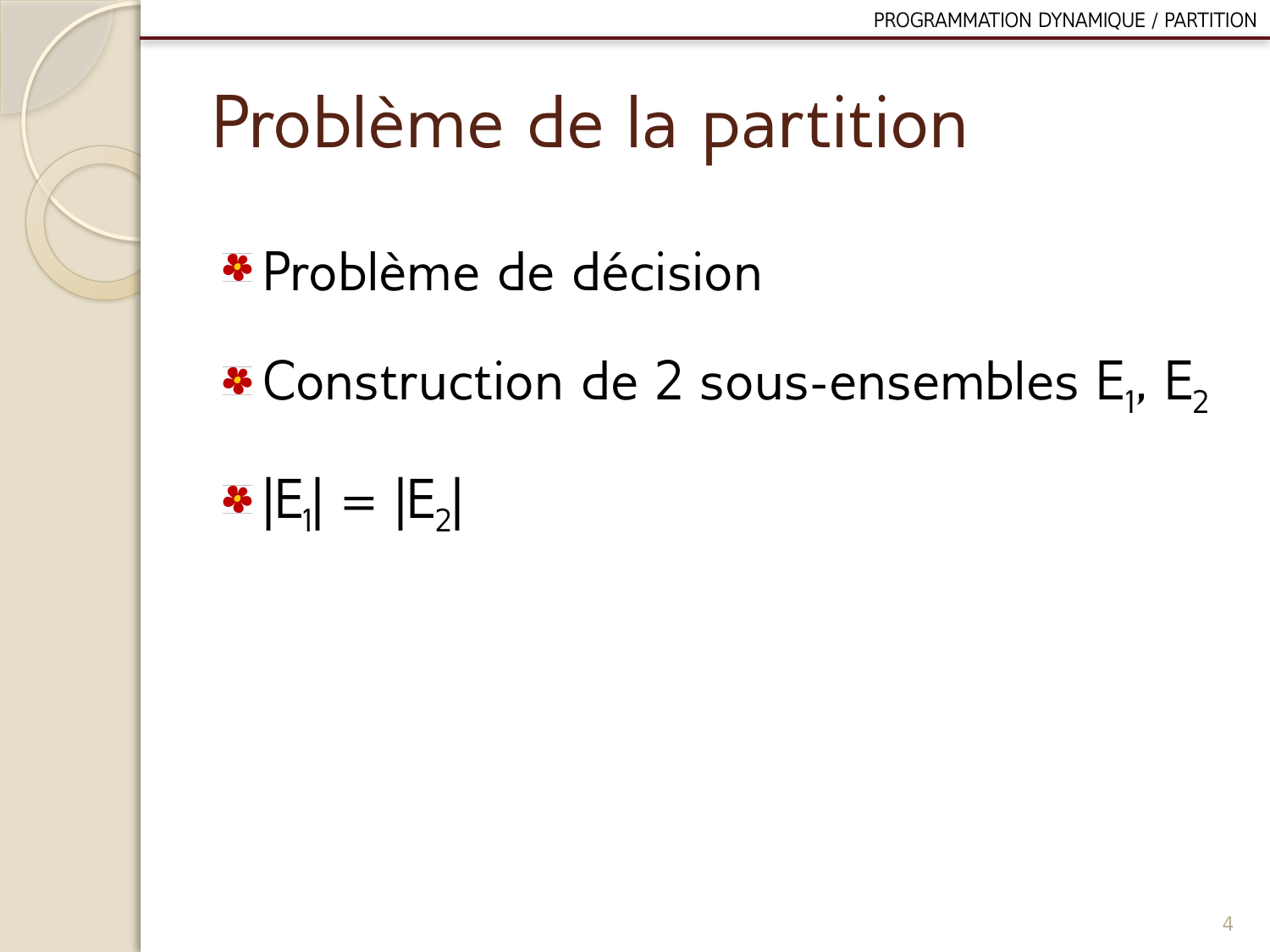

Programmation dynamique / partition
# Problème de la partition
Problème de décision
Construction de 2 sous-ensembles E1, E2
|E1| = |E2|
4